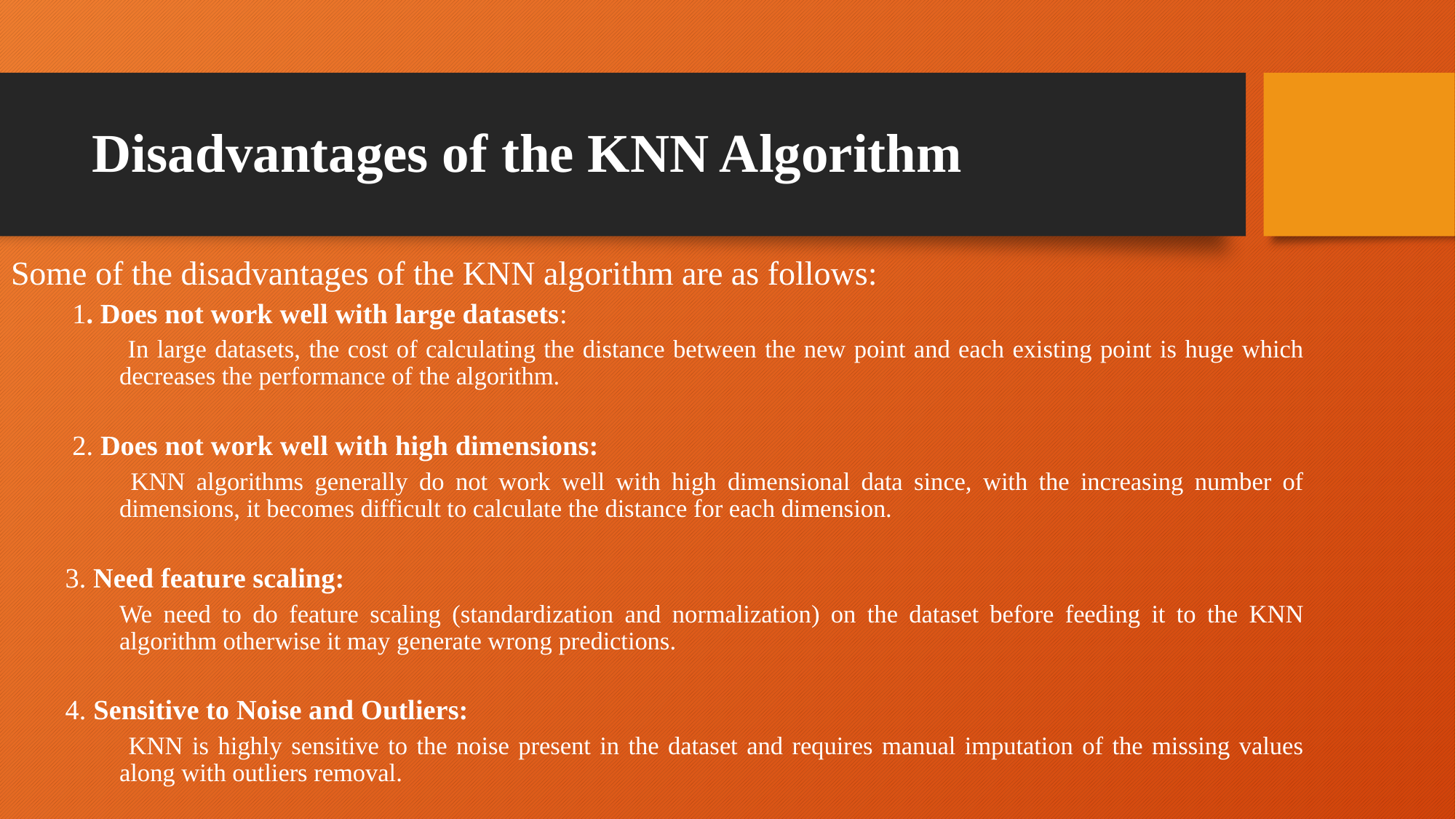

# Disadvantages of the KNN Algorithm
Some of the disadvantages of the KNN algorithm are as follows:
 1. Does not work well with large datasets:
 In large datasets, the cost of calculating the distance between the new point and each existing point is huge which decreases the performance of the algorithm.

 2. Does not work well with high dimensions:
 KNN algorithms generally do not work well with high dimensional data since, with the increasing number of dimensions, it becomes difficult to calculate the distance for each dimension.

3. Need feature scaling:
We need to do feature scaling (standardization and normalization) on the dataset before feeding it to the KNN algorithm otherwise it may generate wrong predictions.

4. Sensitive to Noise and Outliers:
 KNN is highly sensitive to the noise present in the dataset and requires manual imputation of the missing values along with outliers removal.